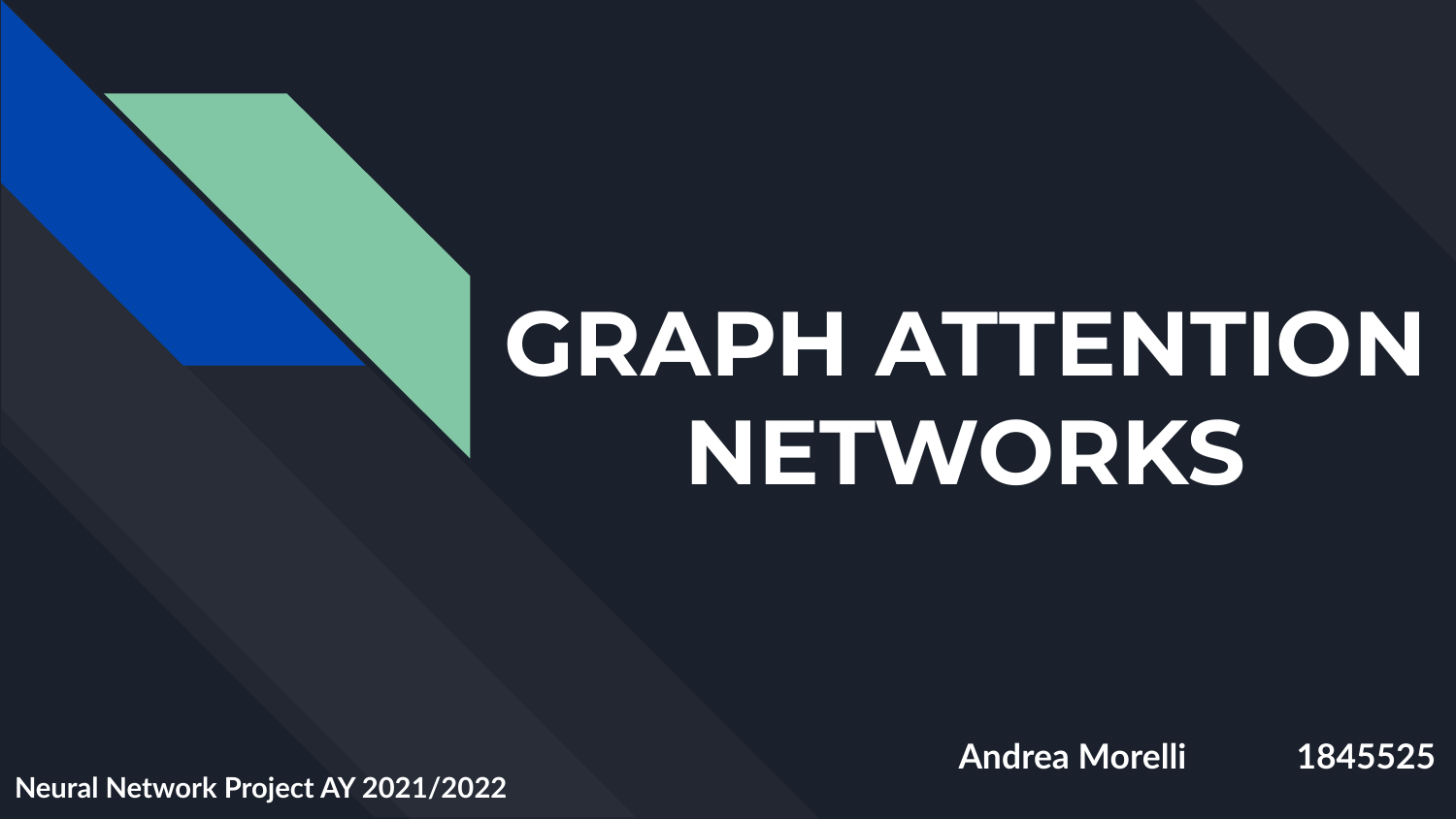

# GRAPH ATTENTION NETWORKS
Andrea Morelli             1845525
Neural Network Project AY 2021/2022